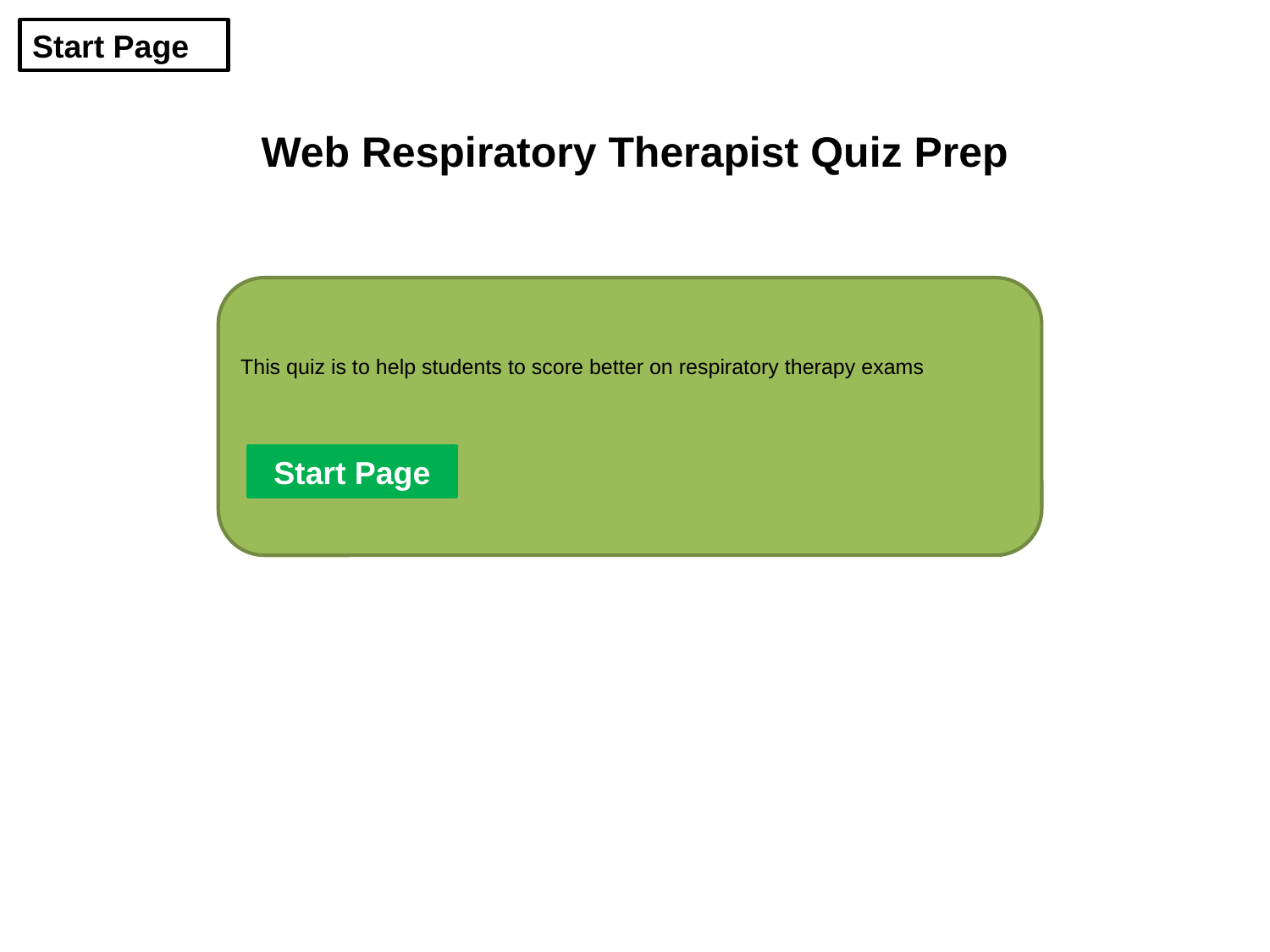

Start Page
Web Respiratory Therapist Quiz Prep

This quiz is to help students to score better on respiratory therapy exams
Start Page